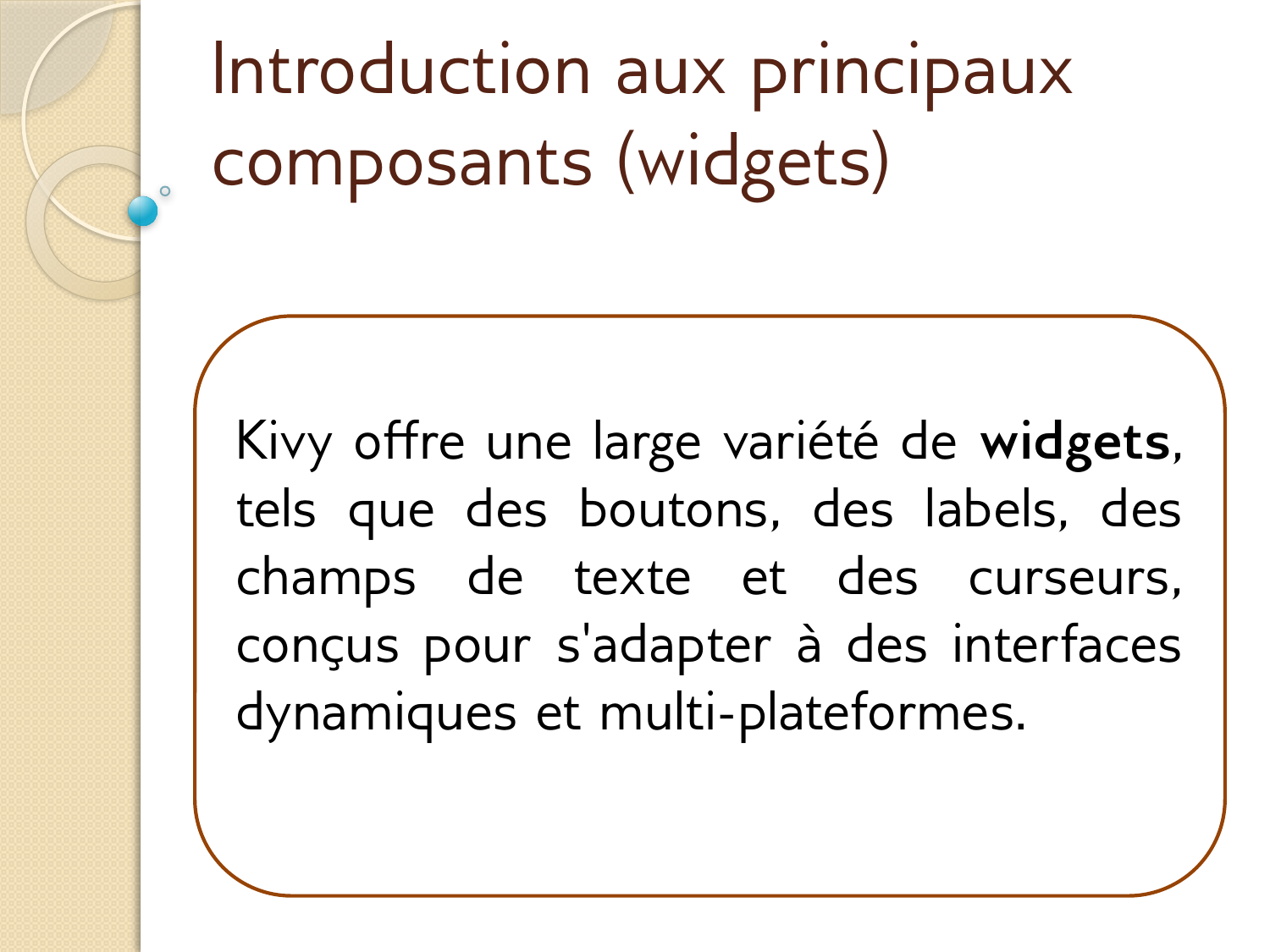

# Introduction aux principaux composants (widgets)
Kivy offre une large variété de widgets, tels que des boutons, des labels, des champs de texte et des curseurs, conçus pour s'adapter à des interfaces dynamiques et multi-plateformes.